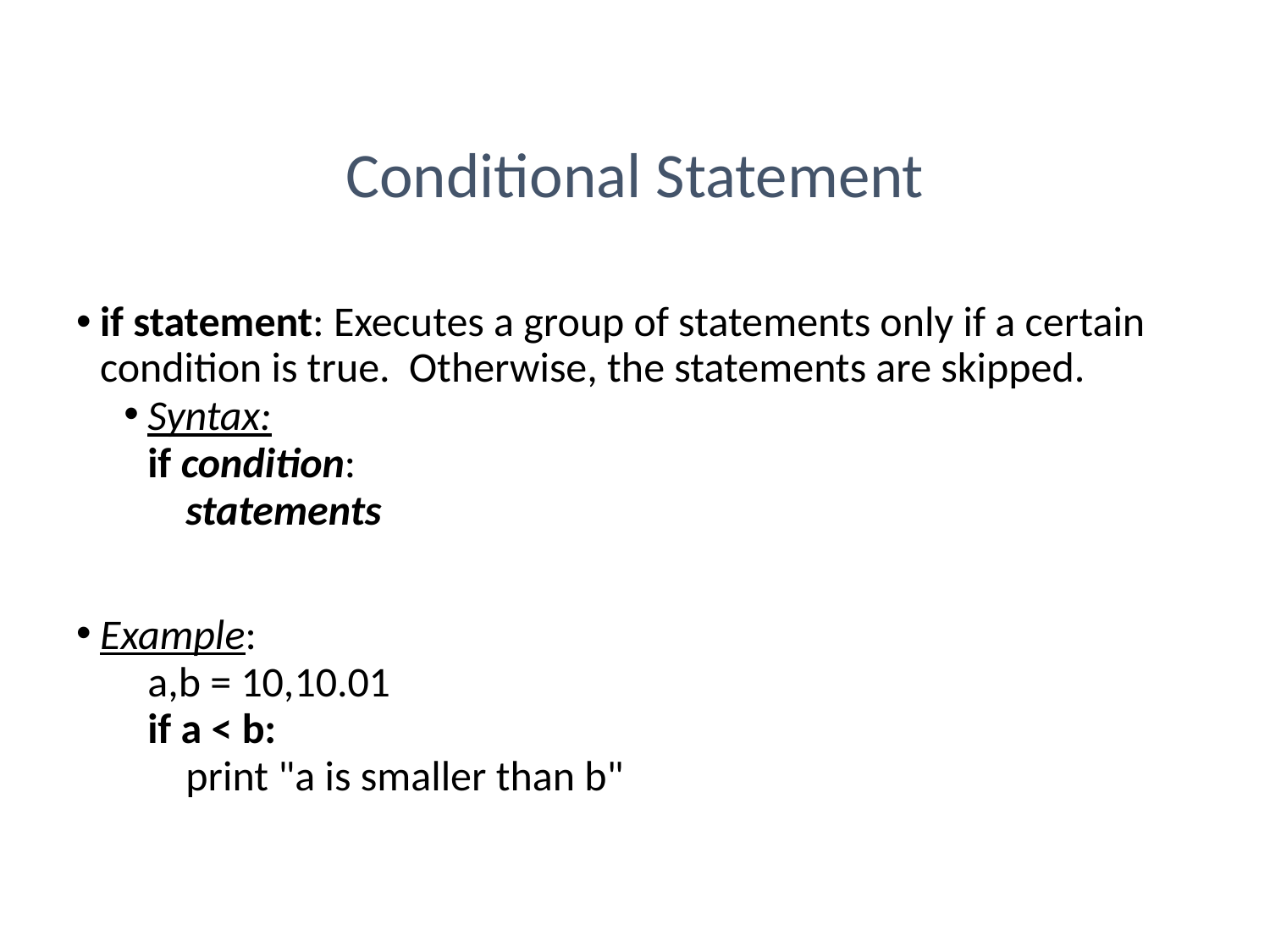

# Conditional Statement

if statement: Executes a group of statements only if a certain condition is true.  Otherwise, the statements are skipped.
Syntax:
	if condition:
	    statements

Example:
	a,b = 10,10.01
	if a < b:
	    print "a is smaller than b"